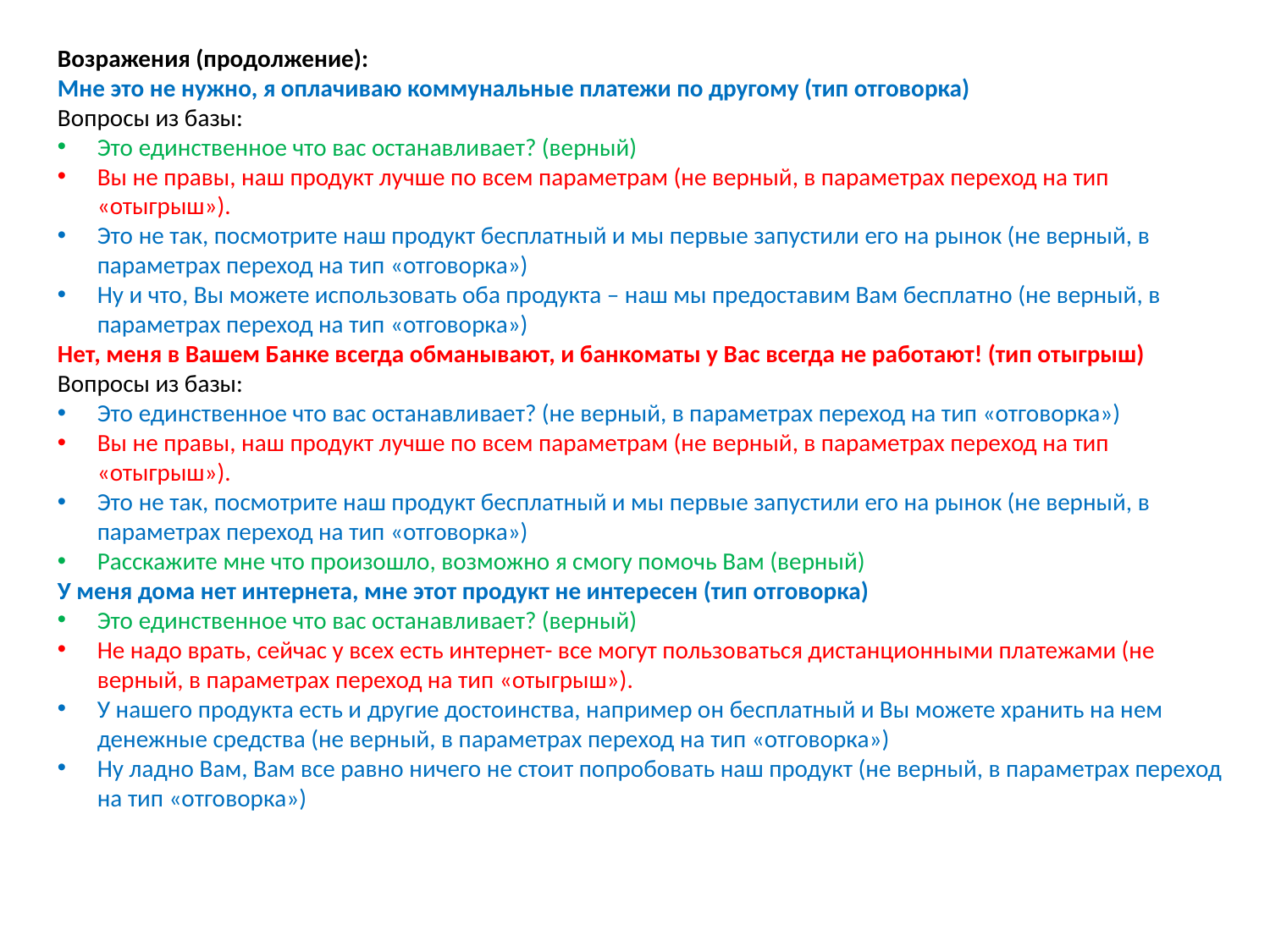

Возражения (продолжение):
Мне это не нужно, я оплачиваю коммунальные платежи по другому (тип отговорка)
Вопросы из базы:
Это единственное что вас останавливает? (верный)
Вы не правы, наш продукт лучше по всем параметрам (не верный, в параметрах переход на тип «отыгрыш»).
Это не так, посмотрите наш продукт бесплатный и мы первые запустили его на рынок (не верный, в параметрах переход на тип «отговорка»)
Ну и что, Вы можете использовать оба продукта – наш мы предоставим Вам бесплатно (не верный, в параметрах переход на тип «отговорка»)
Нет, меня в Вашем Банке всегда обманывают, и банкоматы у Вас всегда не работают! (тип отыгрыш)
Вопросы из базы:
Это единственное что вас останавливает? (не верный, в параметрах переход на тип «отговорка»)
Вы не правы, наш продукт лучше по всем параметрам (не верный, в параметрах переход на тип «отыгрыш»).
Это не так, посмотрите наш продукт бесплатный и мы первые запустили его на рынок (не верный, в параметрах переход на тип «отговорка»)
Расскажите мне что произошло, возможно я смогу помочь Вам (верный)
У меня дома нет интернета, мне этот продукт не интересен (тип отговорка)
Это единственное что вас останавливает? (верный)
Не надо врать, сейчас у всех есть интернет- все могут пользоваться дистанционными платежами (не верный, в параметрах переход на тип «отыгрыш»).
У нашего продукта есть и другие достоинства, например он бесплатный и Вы можете хранить на нем денежные средства (не верный, в параметрах переход на тип «отговорка»)
Ну ладно Вам, Вам все равно ничего не стоит попробовать наш продукт (не верный, в параметрах переход на тип «отговорка»)